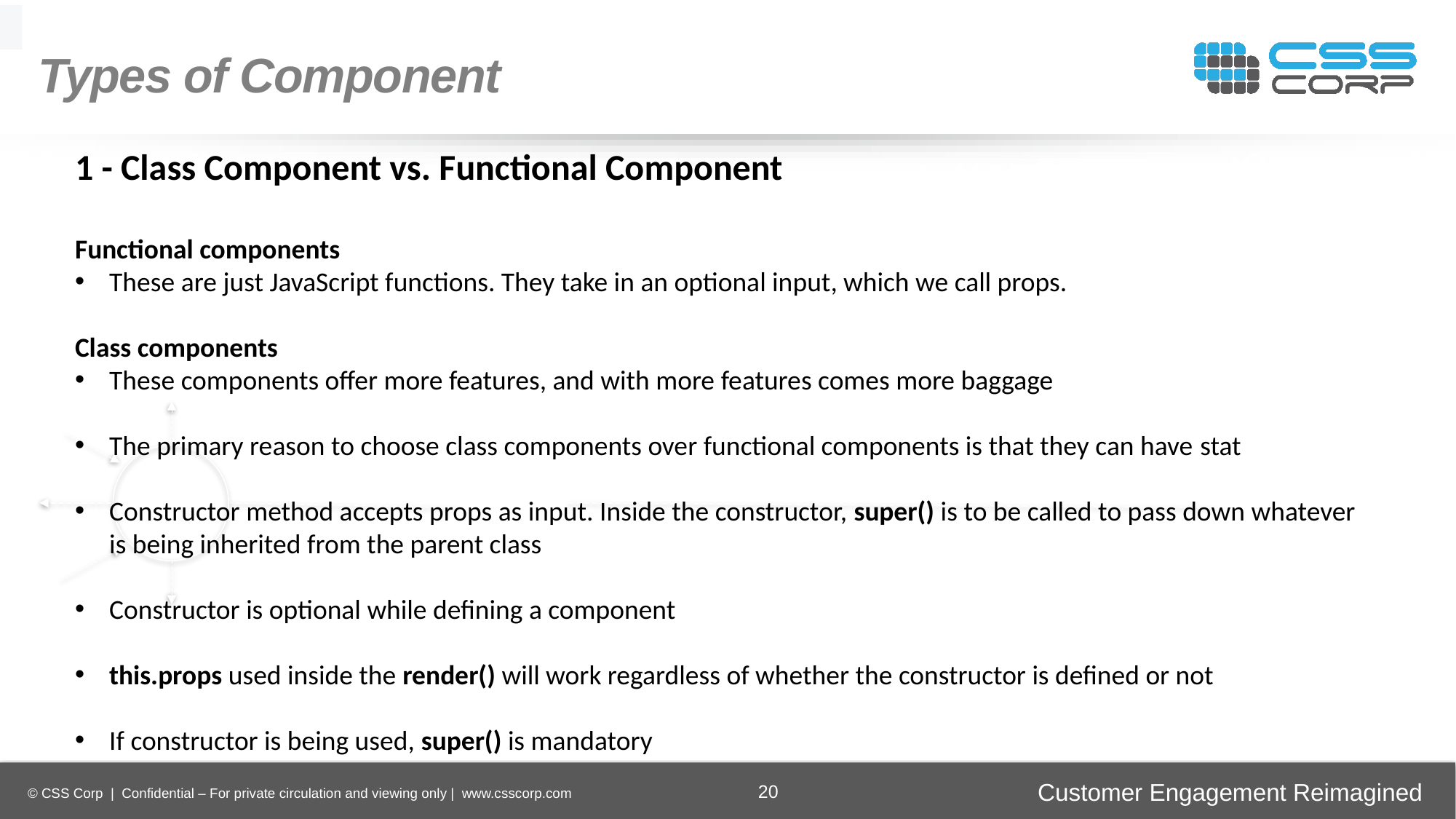

Types of Component
1 - Class Component vs. Functional Component

Functional components
These are just JavaScript functions. They take in an optional input, which we call props.

Class components
These components offer more features, and with more features comes more baggage

The primary reason to choose class components over functional components is that they can have stat

Constructor method accepts props as input. Inside the constructor, super() is to be called to pass down whatever is being inherited from the parent class

Constructor is optional while defining a component

this.props used inside the render() will work regardless of whether the constructor is defined or not

If constructor is being used, super() is mandatory
Enhancing
Operational Efficiency

Faster Time-to-Market

Digital
Transformation

Securing Brand and Customer Trust

20